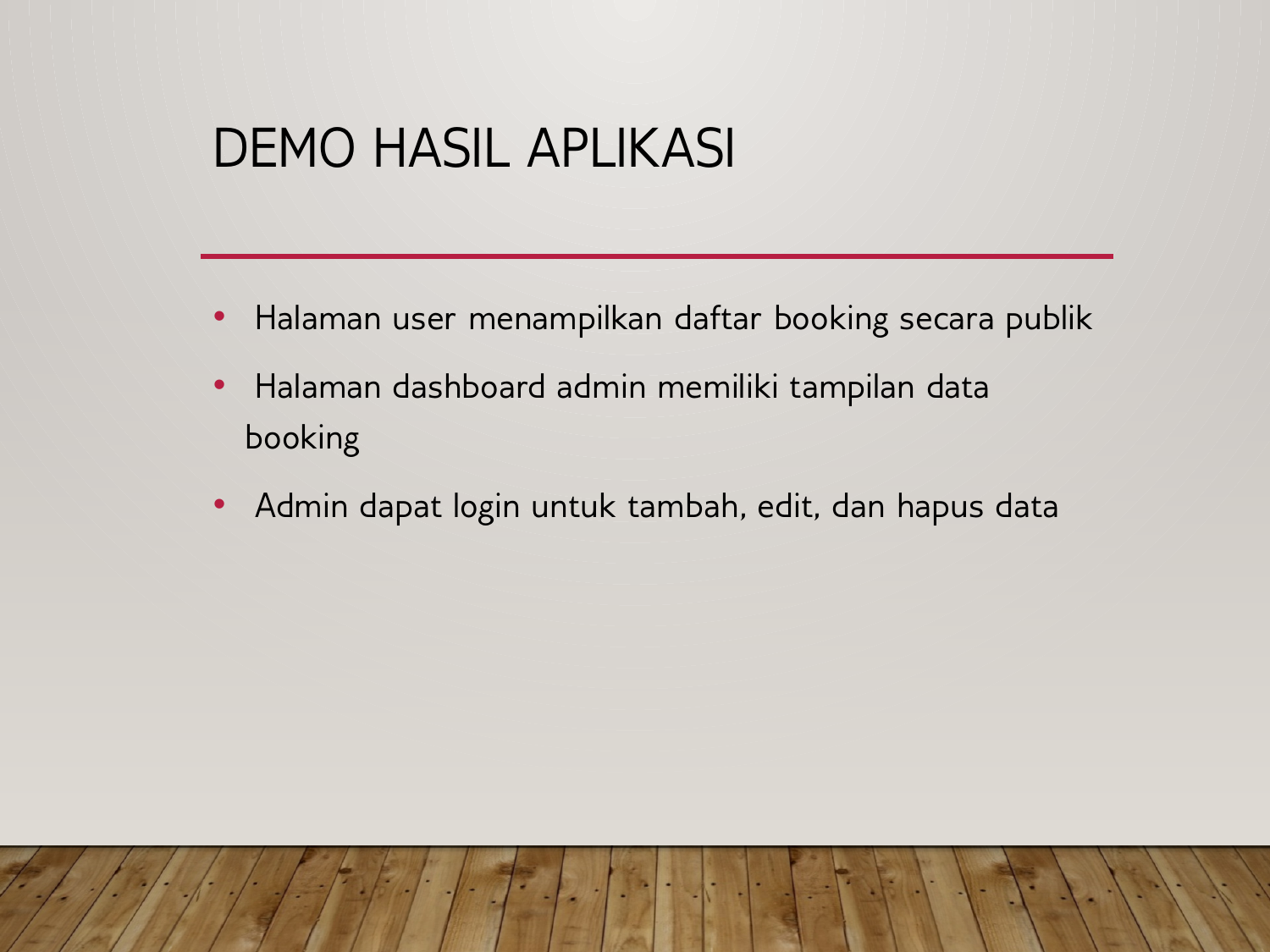

# Demo Hasil Aplikasi
 Halaman user menampilkan daftar booking secara publik
 Halaman dashboard admin memiliki tampilan data booking
 Admin dapat login untuk tambah, edit, dan hapus data